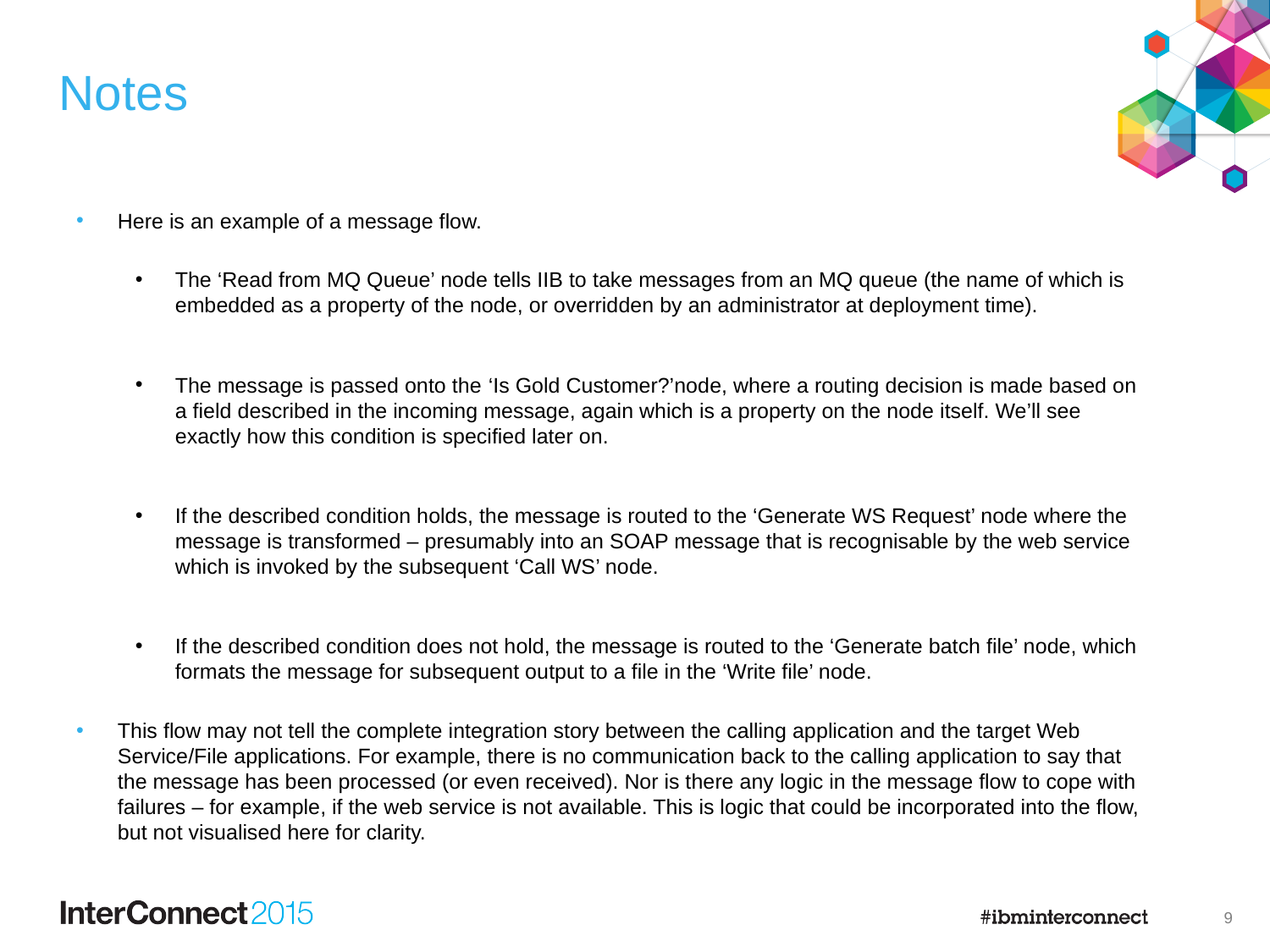

# Notes
Here is an example of a message flow.

The ‘Read from MQ Queue’ node tells IIB to take messages from an MQ queue (the name of which is embedded as a property of the node, or overridden by an administrator at deployment time).

The message is passed onto the ‘Is Gold Customer?’node, where a routing decision is made based on a field described in the incoming message, again which is a property on the node itself. We’ll see exactly how this condition is specified later on.

If the described condition holds, the message is routed to the ‘Generate WS Request’ node where the message is transformed – presumably into an SOAP message that is recognisable by the web service which is invoked by the subsequent ‘Call WS’ node.

If the described condition does not hold, the message is routed to the ‘Generate batch file’ node, which formats the message for subsequent output to a file in the ‘Write file’ node.

This flow may not tell the complete integration story between the calling application and the target Web Service/File applications. For example, there is no communication back to the calling application to say that the message has been processed (or even received). Nor is there any logic in the message flow to cope with failures – for example, if the web service is not available. This is logic that could be incorporated into the flow, but not visualised here for clarity.
9